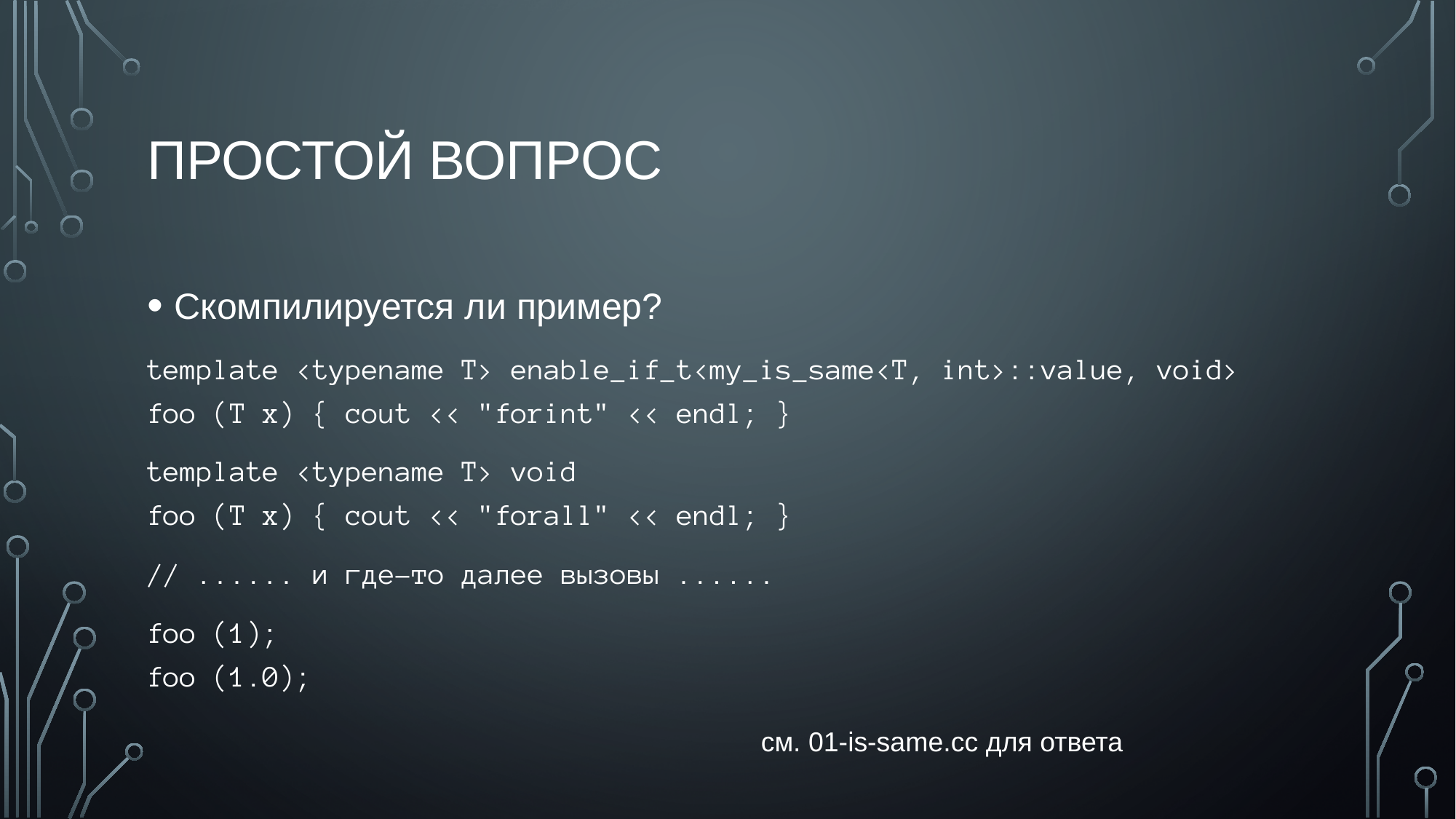

# Простой вопрос
Скомпилируется ли пример?
template <typename T> enable_if_t<my_is_same<T, int>::value, void>
foo (T x) { cout << "forint" << endl; }
template <typename T> void
foo (T x) { cout << "forall" << endl; }
// ...... и где-то далее вызовы ......
foo (1);
foo (1.0);
см. 01-is-same.cc для ответа